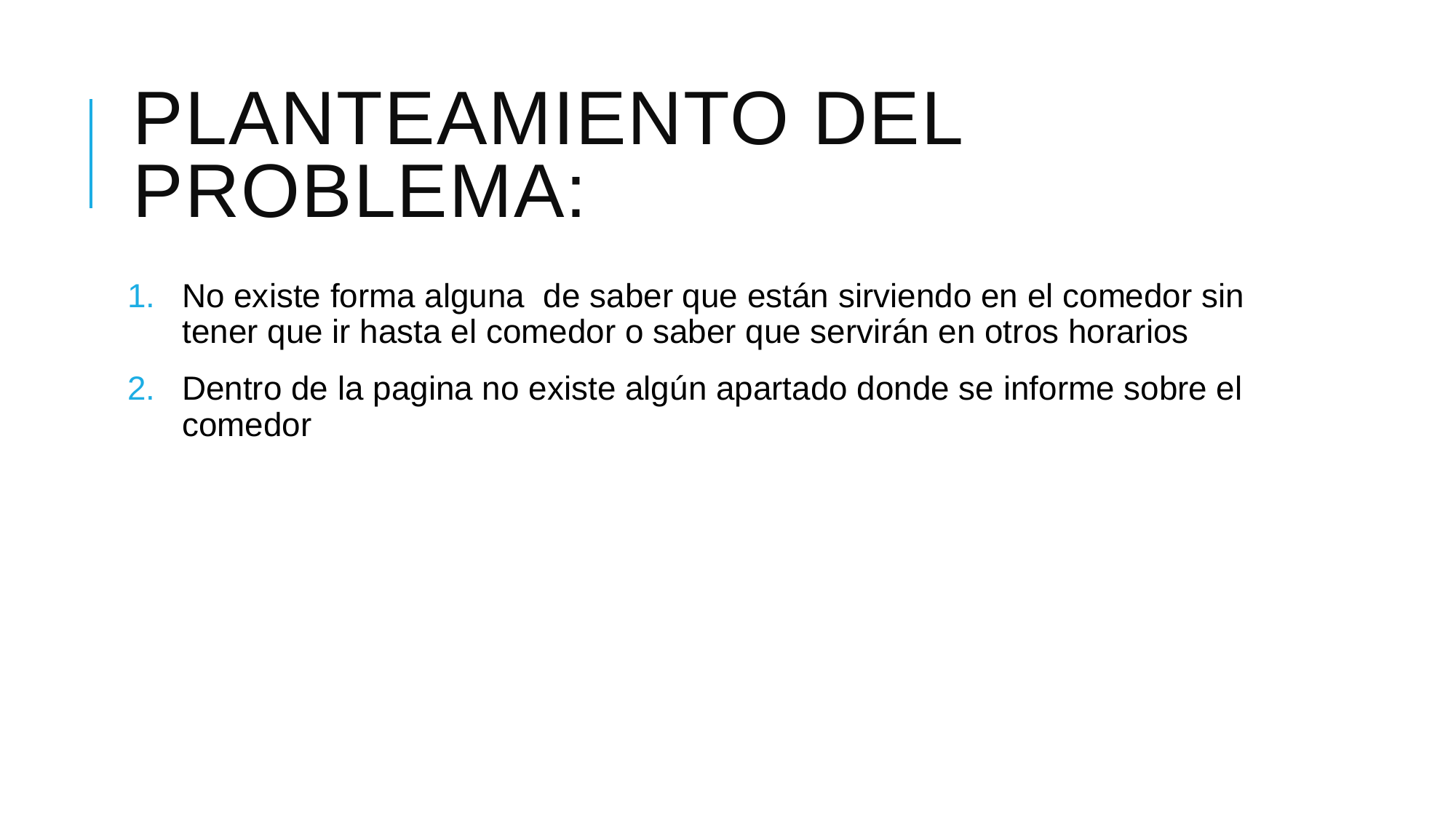

# planteamiento del problema:
No existe forma alguna  de saber que están sirviendo en el comedor sin tener que ir hasta el comedor o saber que servirán en otros horarios
Dentro de la pagina no existe algún apartado donde se informe sobre el comedor